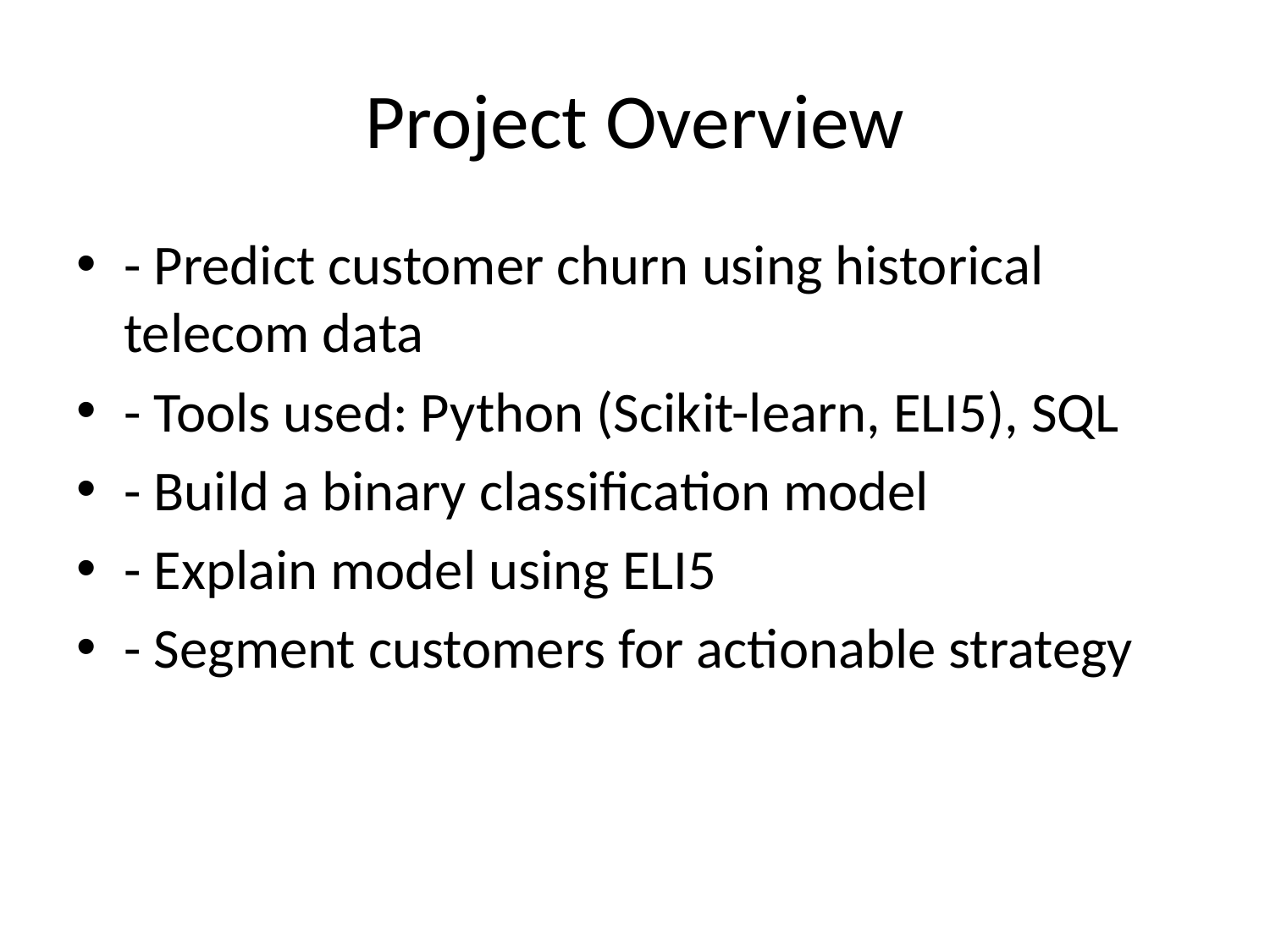

# Project Overview
- Predict customer churn using historical telecom data
- Tools used: Python (Scikit-learn, ELI5), SQL
- Build a binary classification model
- Explain model using ELI5
- Segment customers for actionable strategy